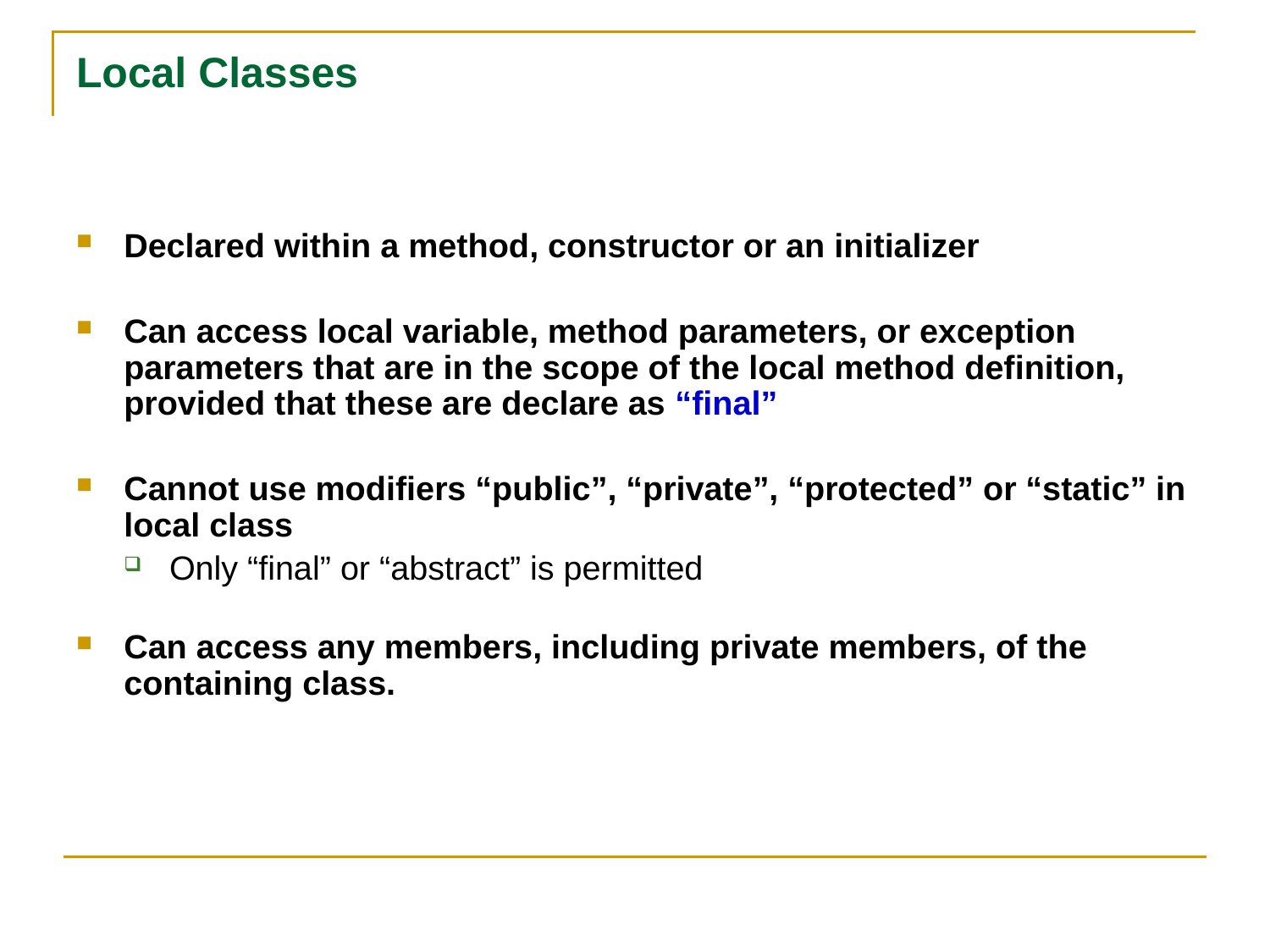

# Local Classes
Declared within a method, constructor or an initializer

Can access local variable, method parameters, or exception parameters that are in the scope of the local method definition, provided that these are declare as “final”

Cannot use modifiers “public”, “private”, “protected” or “static” in local class
Only “final” or “abstract” is permitted
Can access any members, including private members, of the containing class.